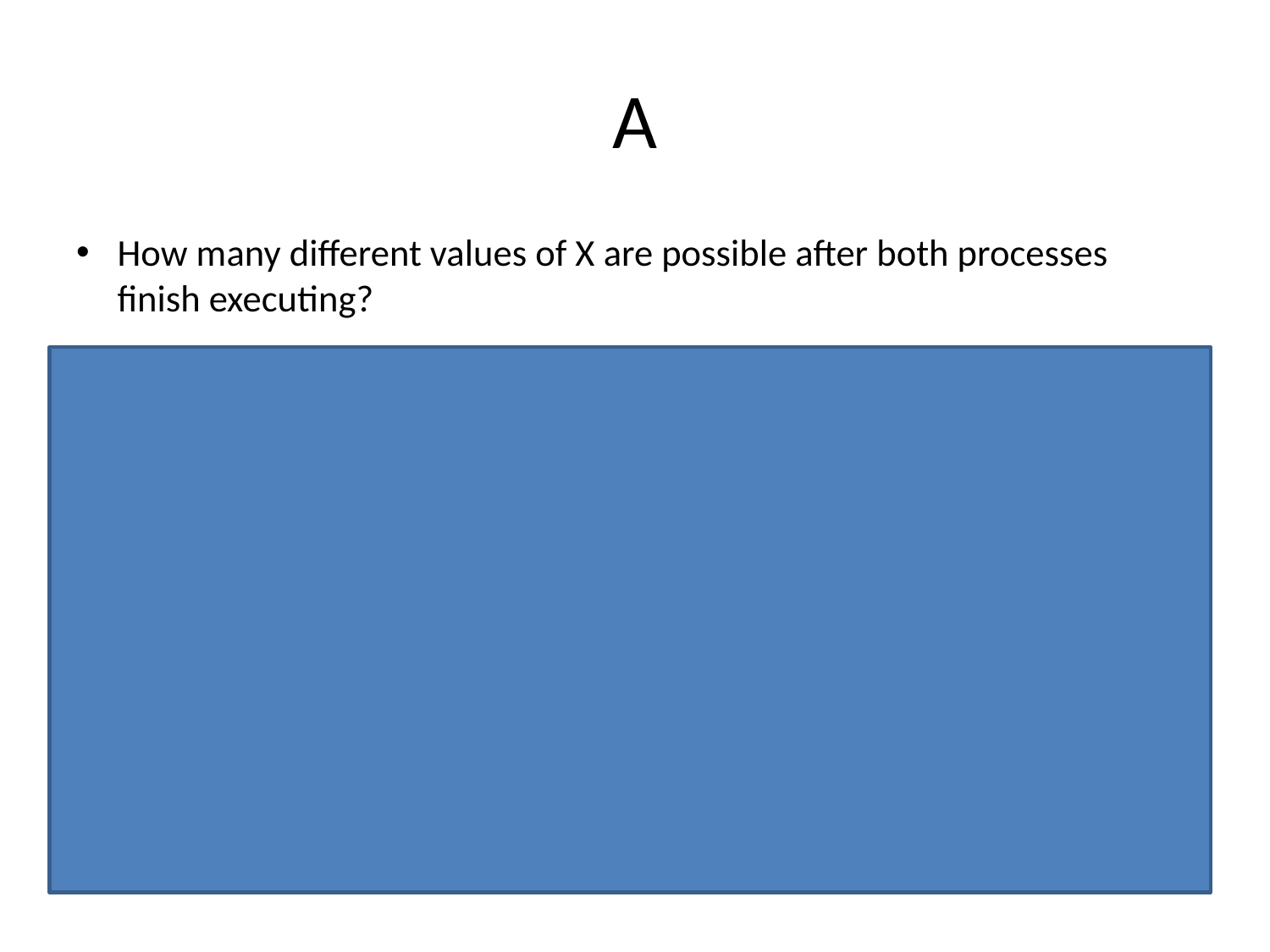

# A
How many different values of X are possible after both processes finish executing?

There are four possible values for X. Here are the possible ways in which statements from A and B can be interleaved.

A1 A2 B1 B2: X = 11
A1 B1 A2 B2: X = 6
A1 B1 B2 A2: X = 10
B1 A1 B2 A2: X = 10
B1 A1 A2 B2: X = 6
B1 B2 A1 A2: X = 12